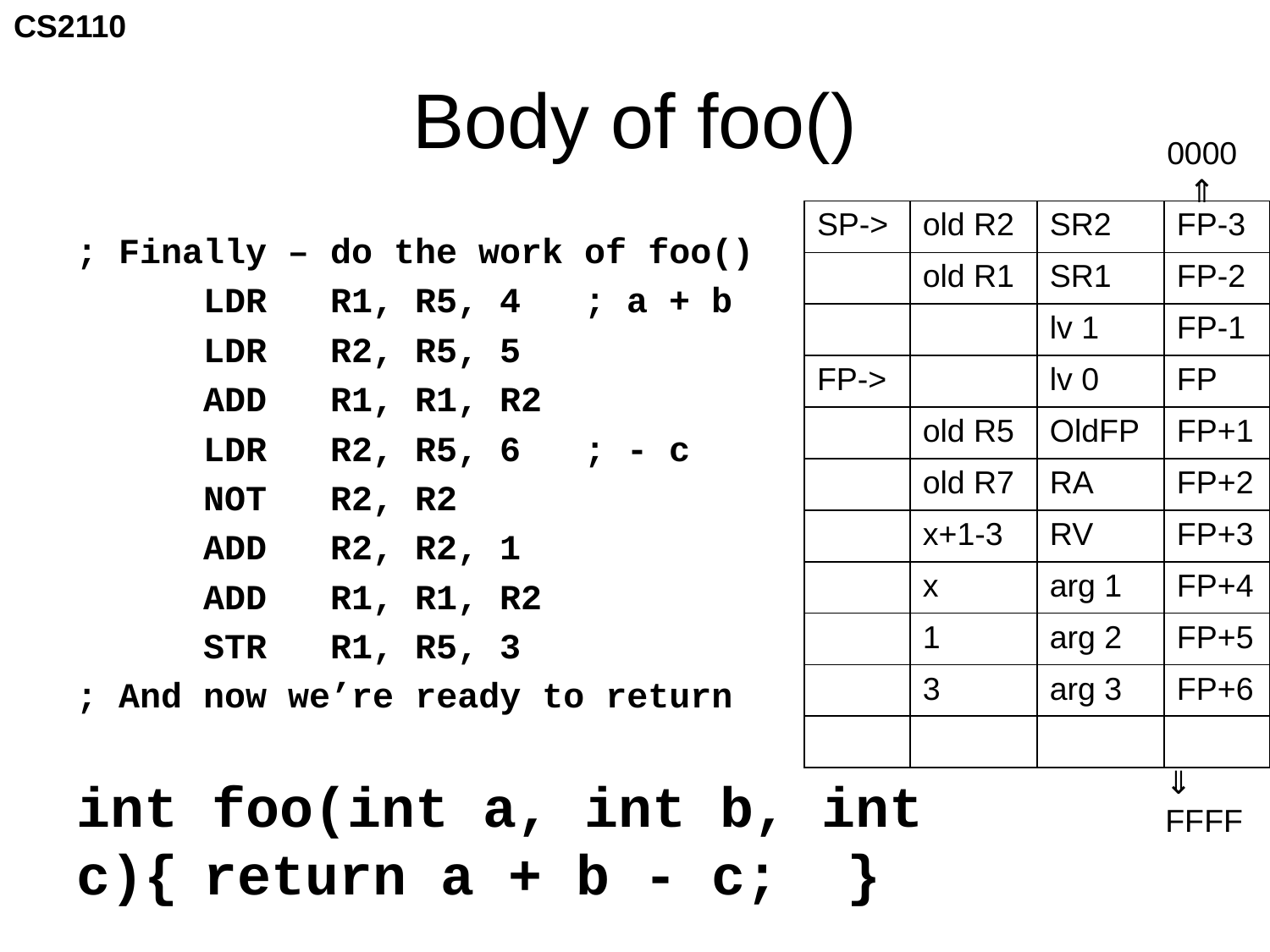

# Body of foo()
0000
⇑
| SP-> | old R2 | SR2 | FP-3 |
| --- | --- | --- | --- |
|  | old R1 | SR1 | FP-2 |
|  |  | lv 1 | FP-1 |
| FP-> |  | lv 0 | FP |
|  | old R5 | OldFP | FP+1 |
|  | old R7 | RA | FP+2 |
|  | x+1-3 | RV | FP+3 |
|  | x | arg 1 | FP+4 |
|  | 1 | arg 2 | FP+5 |
|  | 3 | arg 3 | FP+6 |
|  |  |  |  |
; Finally – do the work of foo()
	LDR	R1, R5, 4 	; a + b
	LDR	R2, R5, 5
	ADD	R1, R1, R2
	LDR 	R2, R5, 6	; - c
	NOT	R2, R2
	ADD	R2, R2, 1
	ADD	R1, R1, R2
	STR	R1, R5, 3
; And now we’re ready to return

int foo(int a, int b, int c){	return a + b - c;  }
⇓
FFFF